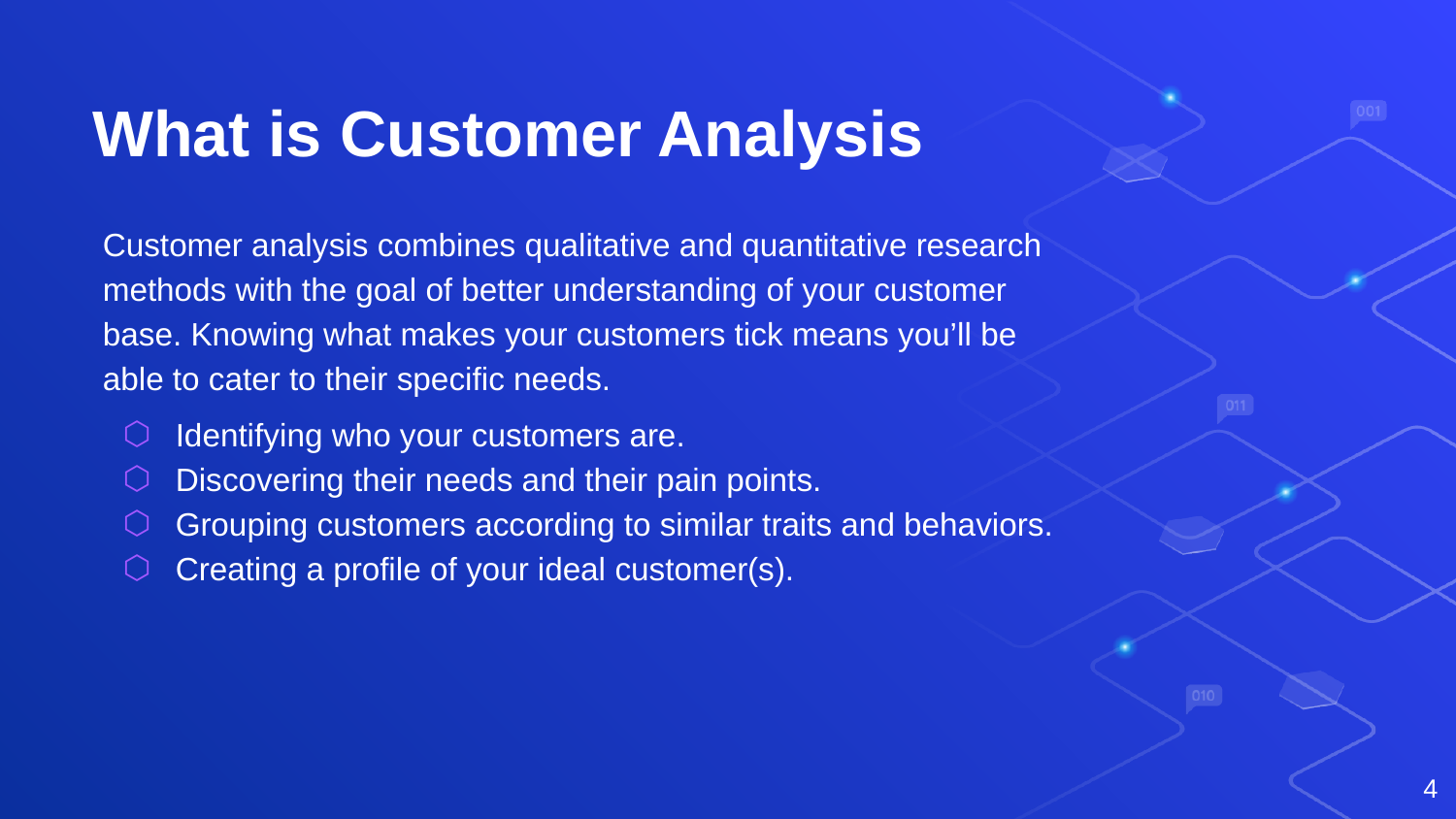

# What is Customer Analysis
Customer analysis combines qualitative and quantitative research methods with the goal of better understanding of your customer base. Knowing what makes your customers tick means you’ll be able to cater to their specific needs.
Identifying who your customers are.
Discovering their needs and their pain points.
Grouping customers according to similar traits and behaviors.
Creating a profile of your ideal customer(s).

4